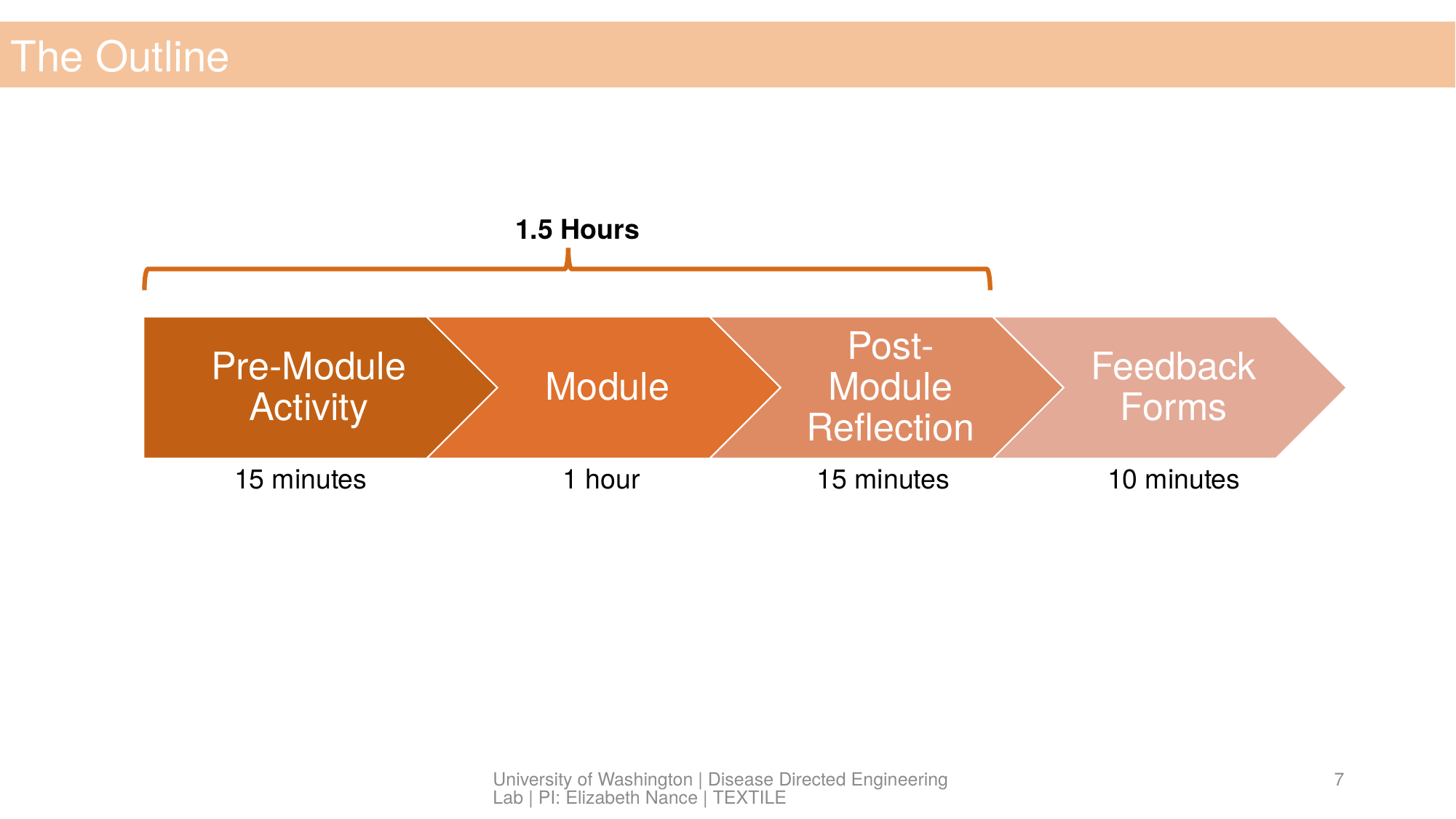

The Outline
Pre-Module Activity
Module
Post-Module Reflection
Feedback Forms
1.5 Hours
15 minutes
1 hour
15 minutes
10 minutes
University of Washington | Disease Directed Engineering Lab | PI: Elizabeth Nance | TEXTILE
7